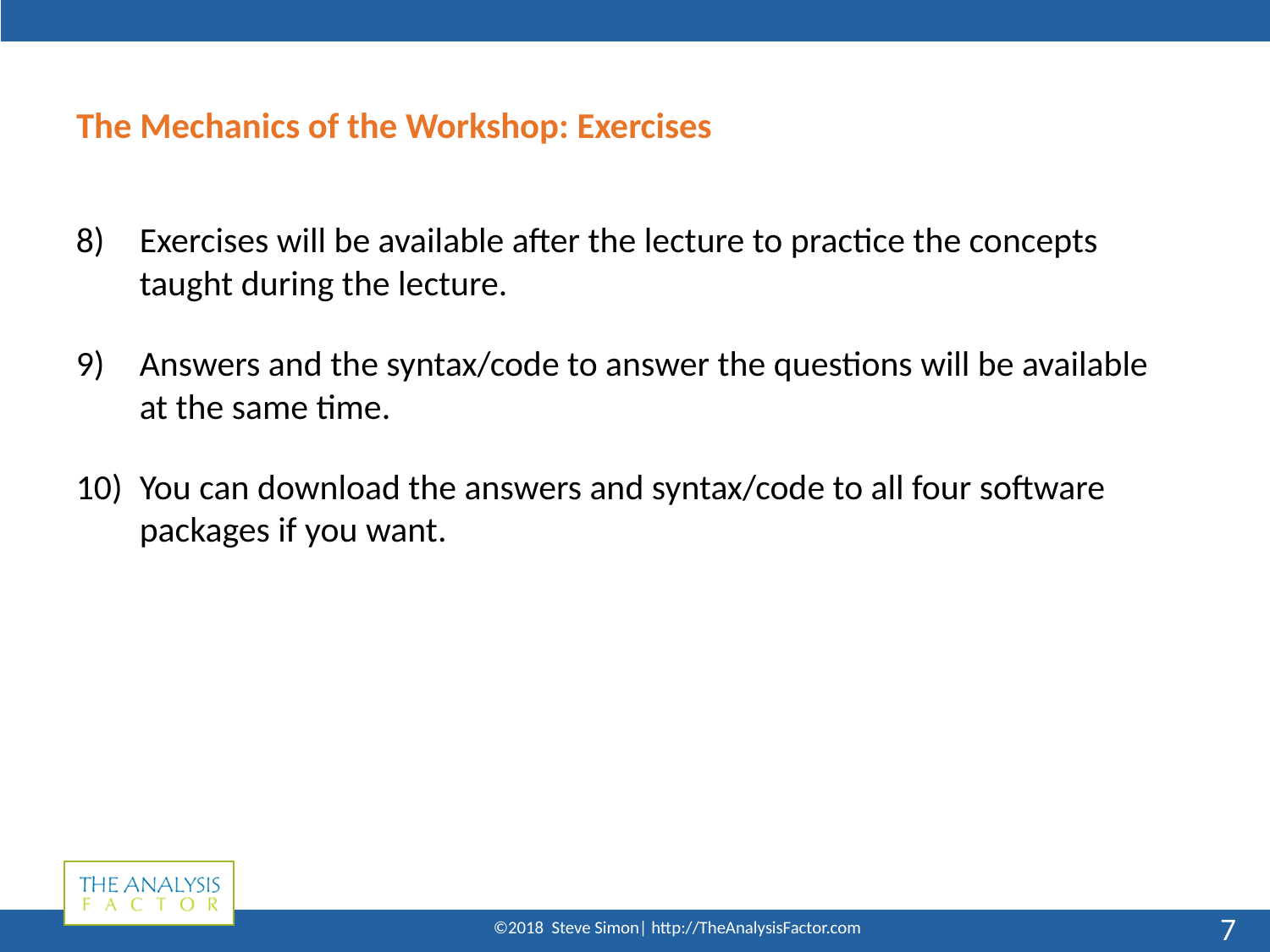

# The Mechanics of the Workshop: Exercises
Exercises will be available after the lecture to practice the concepts taught during the lecture.
Answers and the syntax/code to answer the questions will be available at the same time.
You can download the answers and syntax/code to all four software packages if you want.
7
©2018  Steve Simon| http://TheAnalysisFactor.com